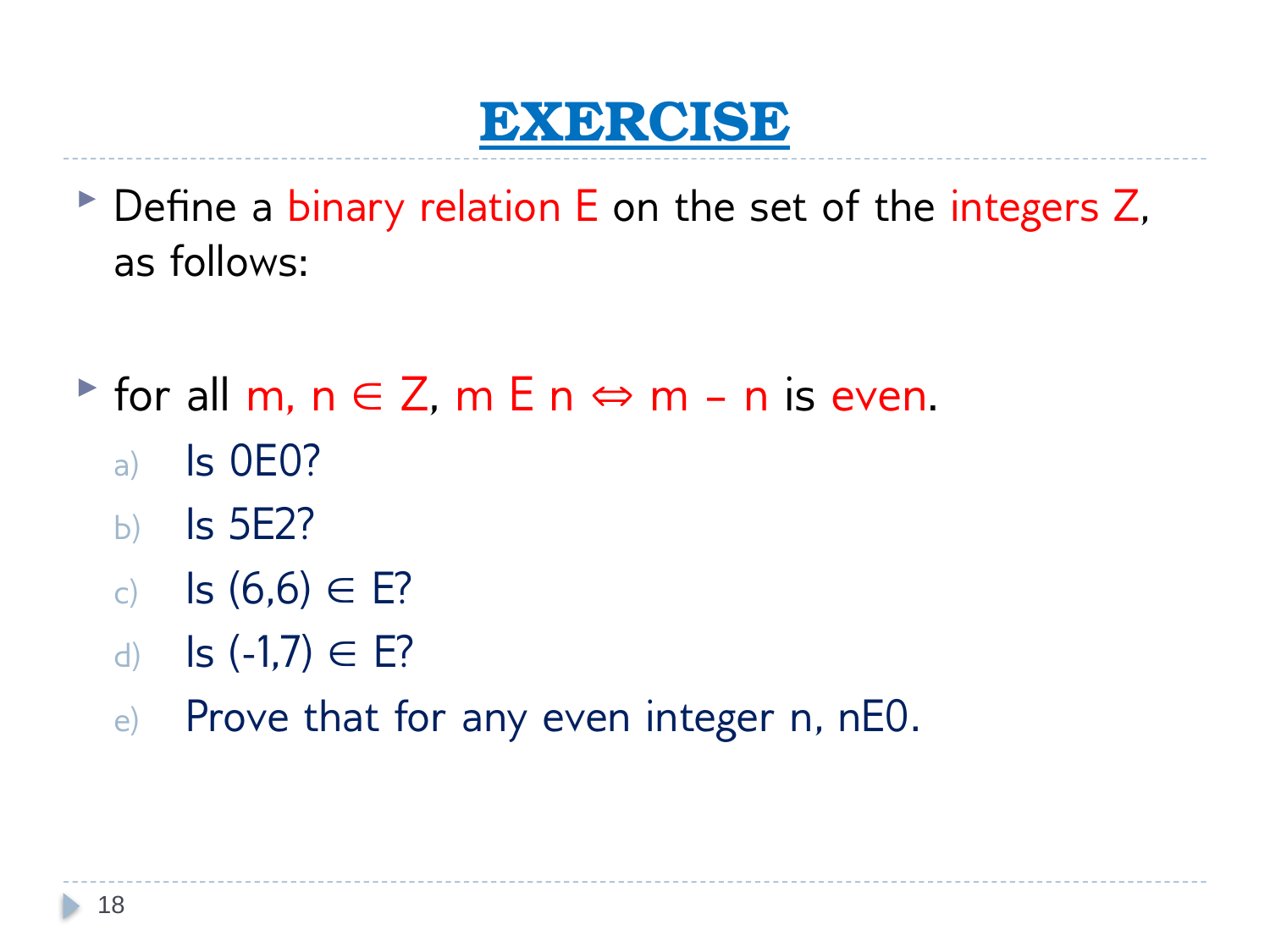

# EXERCISE
Define a binary relation E on the set of the integers Z, as follows:

for all m, n ∈ Z, m E n ⇔ m – n is even.
Is 0E0?
Is 5E2?
Is (6,6) ∈ E?
Is (-1,7) ∈ E?
Prove that for any even integer n, nE0.

18